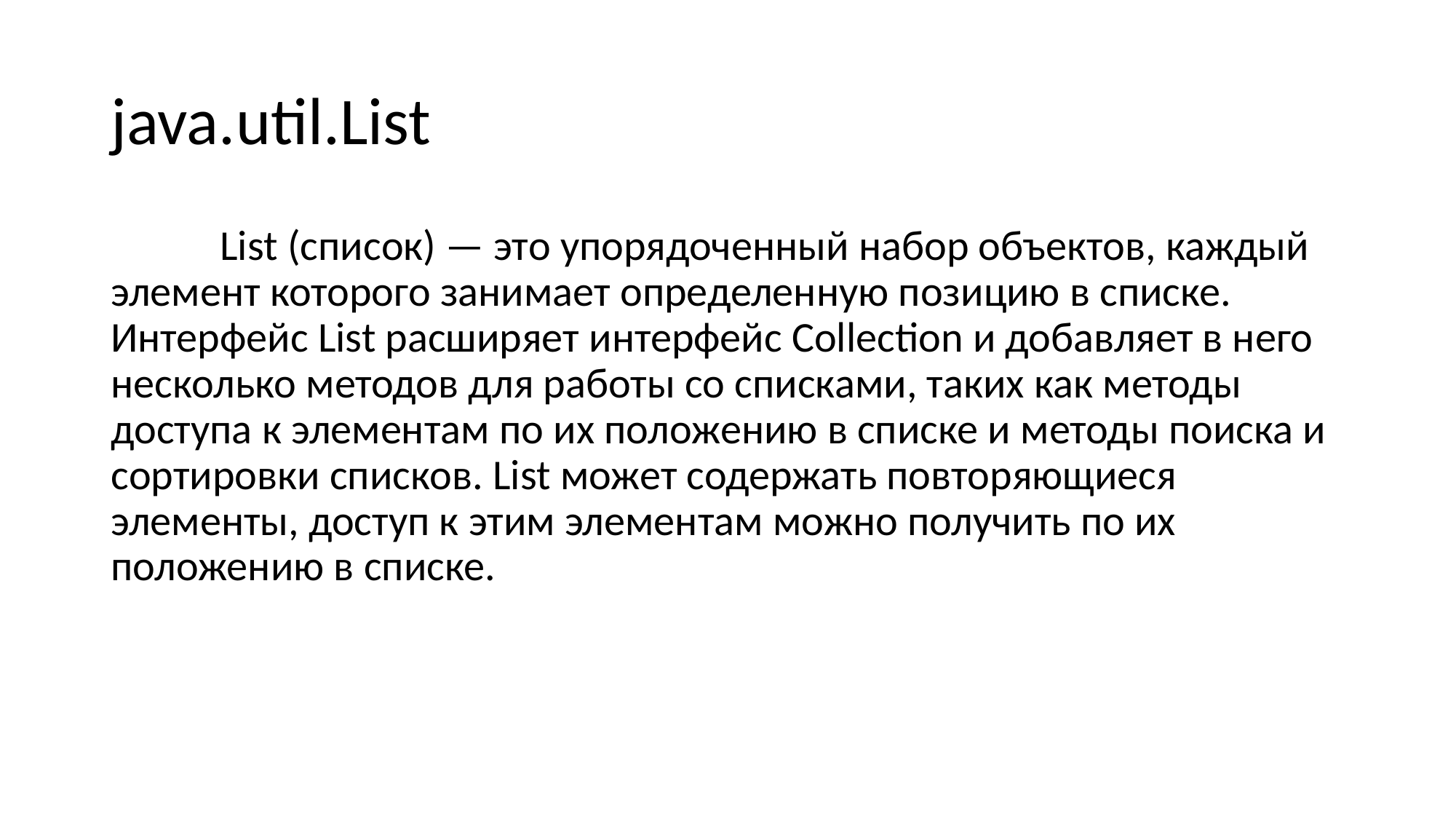

# java.util.List
	List (список) — это упорядоченный набор объектов, каждый элемент которого занимает определенную позицию в списке. Интерфейс List расширяет интерфейс Collection и добавляет в него несколько методов для работы со списками, таких как методы доступа к элементам по их положению в списке и методы поиска и сортировки списков. List может содержать повторяющиеся элементы, доступ к этим элементам можно получить по их положению в списке.